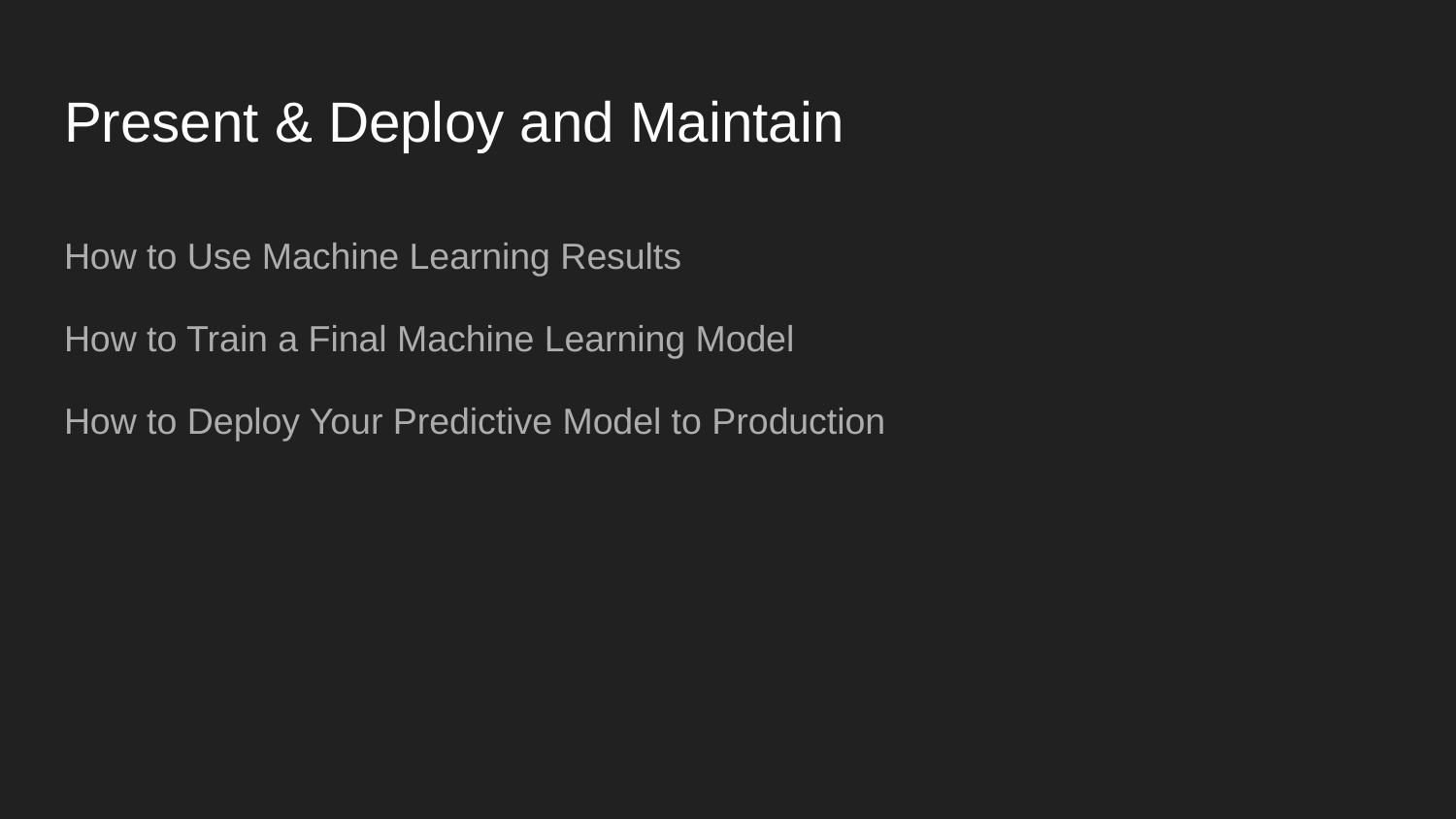

# Present & Deploy and Maintain

How to Use Machine Learning Results
How to Train a Final Machine Learning Model
How to Deploy Your Predictive Model to Production